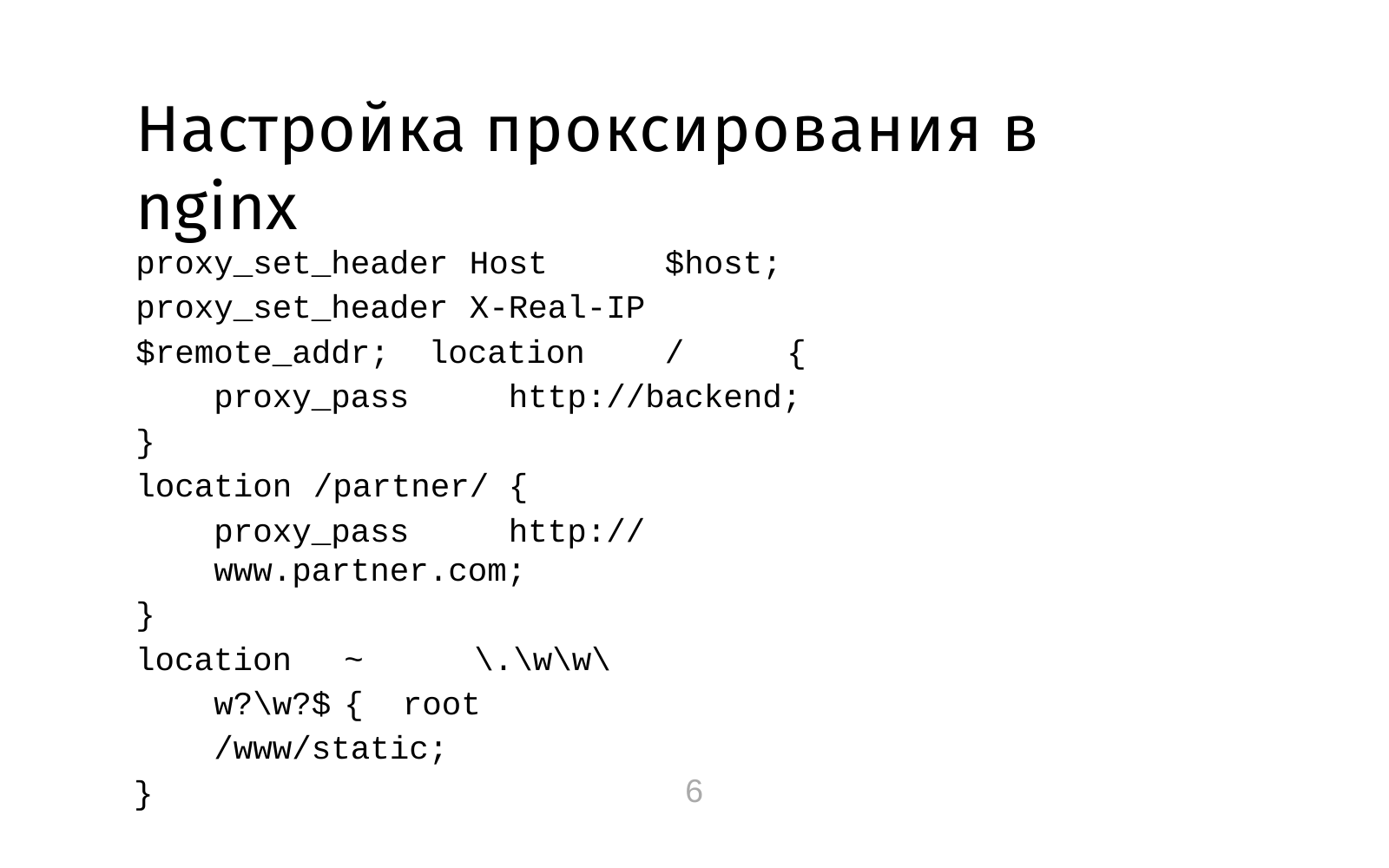

# Настройка проксирования в nginx
proxy_set_header	Host	$host;
proxy_set_header	X-Real-IP	$remote_addr;  location	/	{
proxy_pass	http://backend;
}
location	/partner/	{
proxy_pass	http://www.partner.com;
}
location	~	\.\w\w\w?\w?$	{  root	/www/static;
}
6